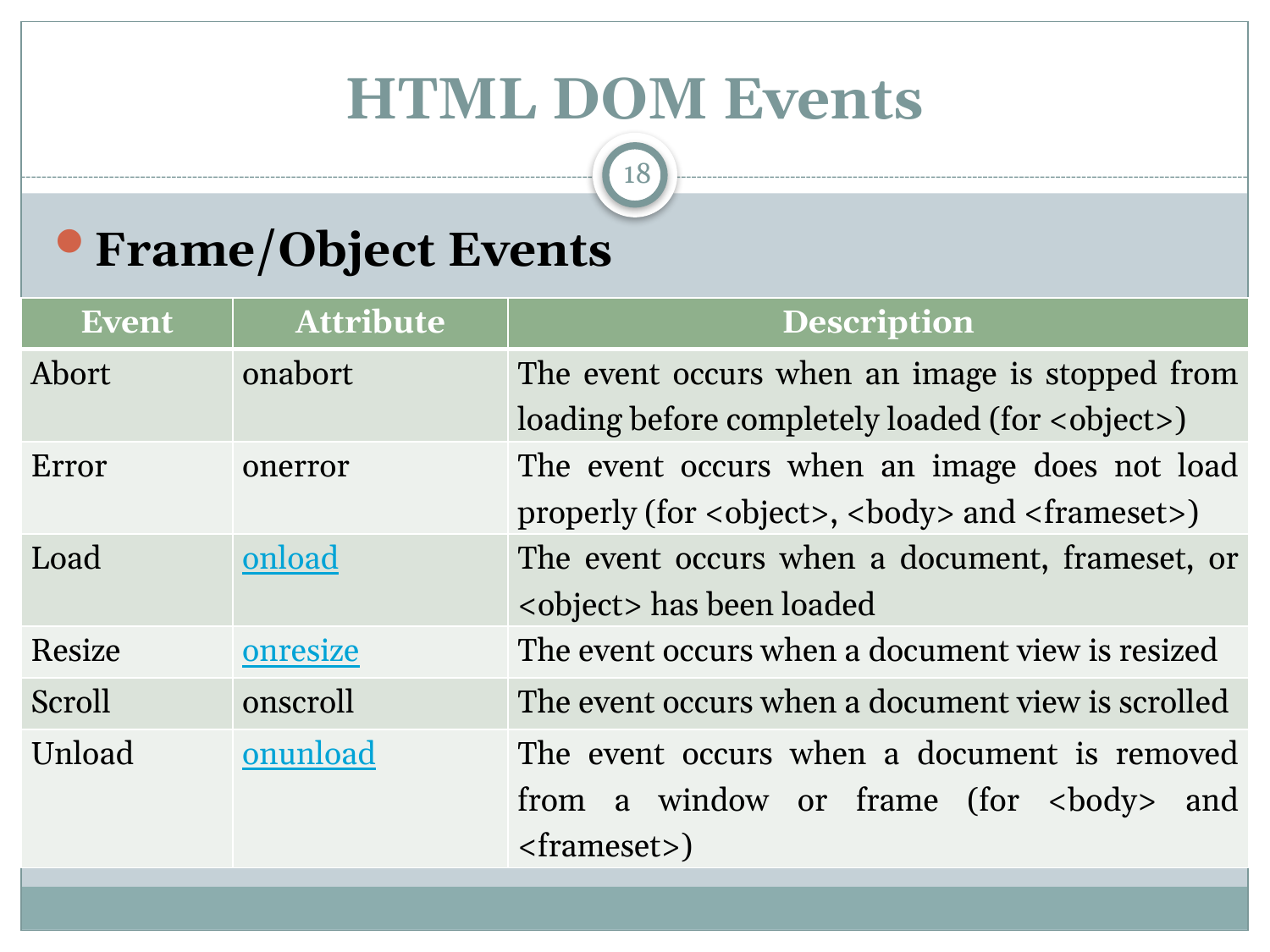

# HTML DOM Events
18
Frame/Object Events

| Event | Attribute | Description |
| --- | --- | --- |
| Abort | onabort | The event occurs when an image is stopped from loading before completely loaded (for <object>) |
| Error | onerror | The event occurs when an image does not load properly (for <object>, <body> and <frameset>) |
| Load | onload | The event occurs when a document, frameset, or <object> has been loaded |
| Resize | onresize | The event occurs when a document view is resized |
| Scroll | onscroll | The event occurs when a document view is scrolled |
| Unload | onunload | The event occurs when a document is removed from a window or frame (for <body> and <frameset>) |